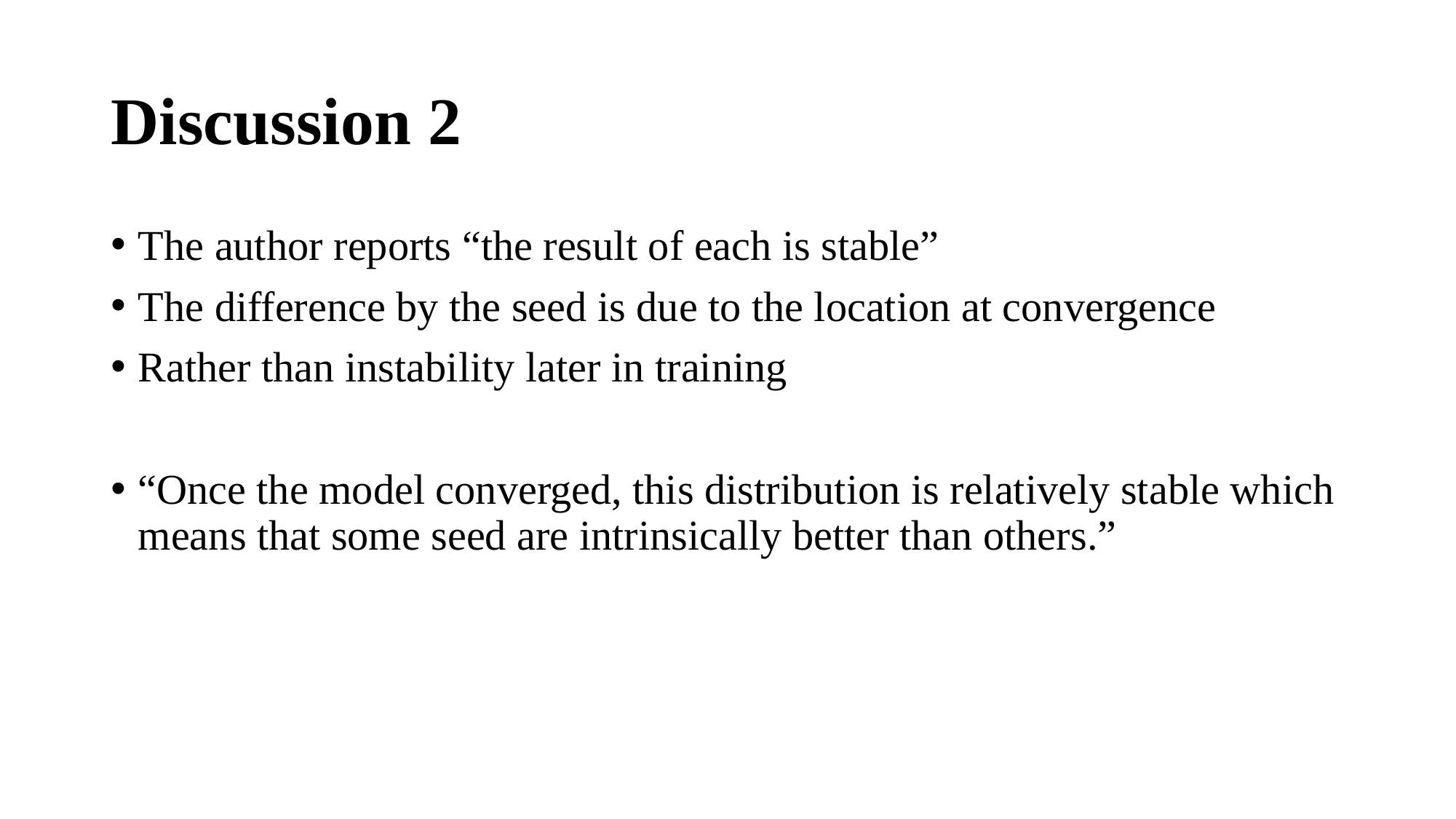

# Discussion 2
The author reports “the result of each is stable”
The difference by the seed is due to the location at convergence
Rather than instability later in training

“Once the model converged, this distribution is relatively stable which means that some seed are intrinsically better than others.”